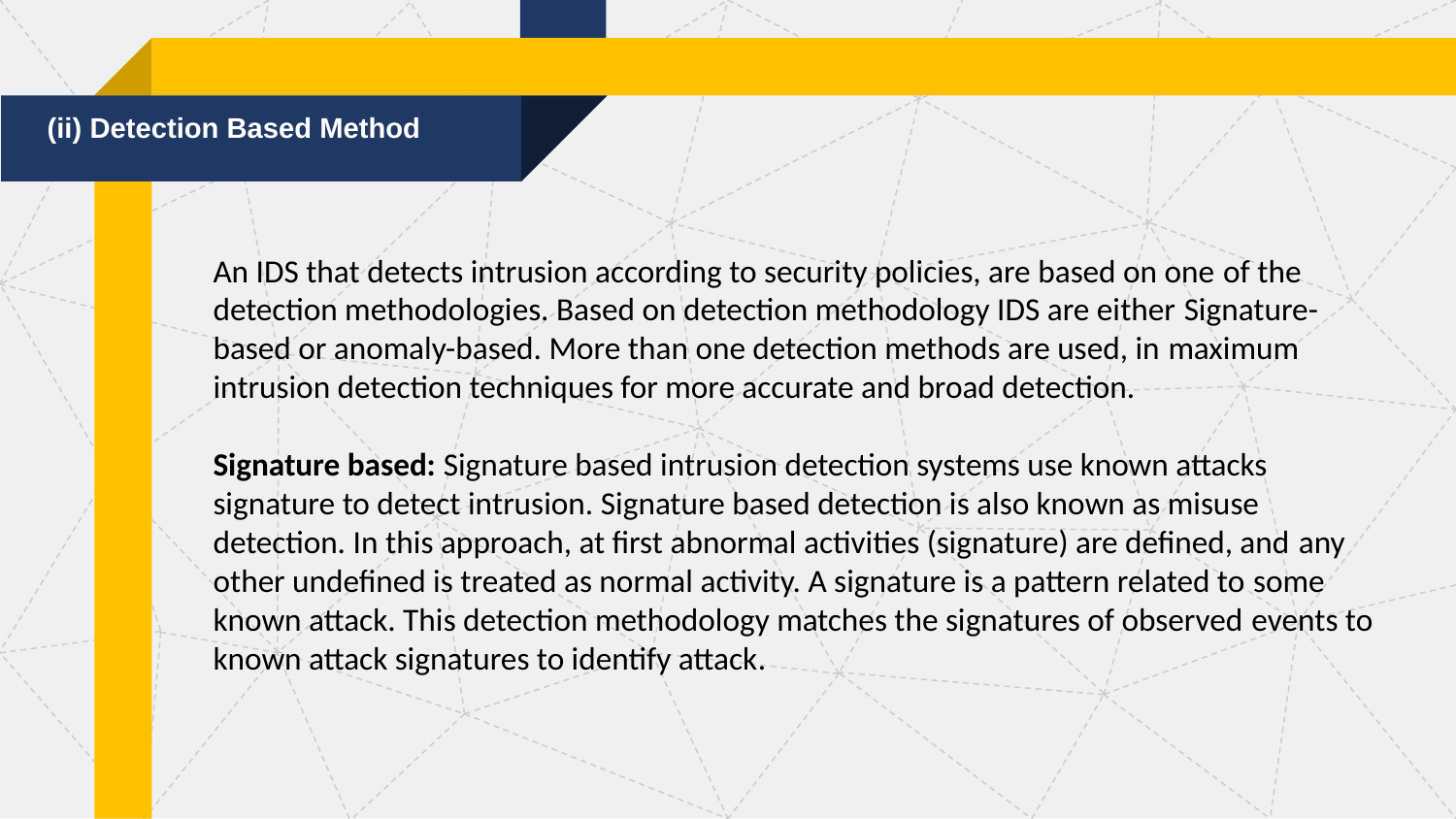

(ii) Detection Based Method
An IDS that detects intrusion according to security policies, are based on one of the detection methodologies. Based on detection methodology IDS are either Signature-based or anomaly-based. More than one detection methods are used, in maximum intrusion detection techniques for more accurate and broad detection.

Signature based: Signature based intrusion detection systems use known attacks signature to detect intrusion. Signature based detection is also known as misuse detection. In this approach, at first abnormal activities (signature) are defined, and any other undefined is treated as normal activity. A signature is a pattern related to some known attack. This detection methodology matches the signatures of observed events to known attack signatures to identify attack.